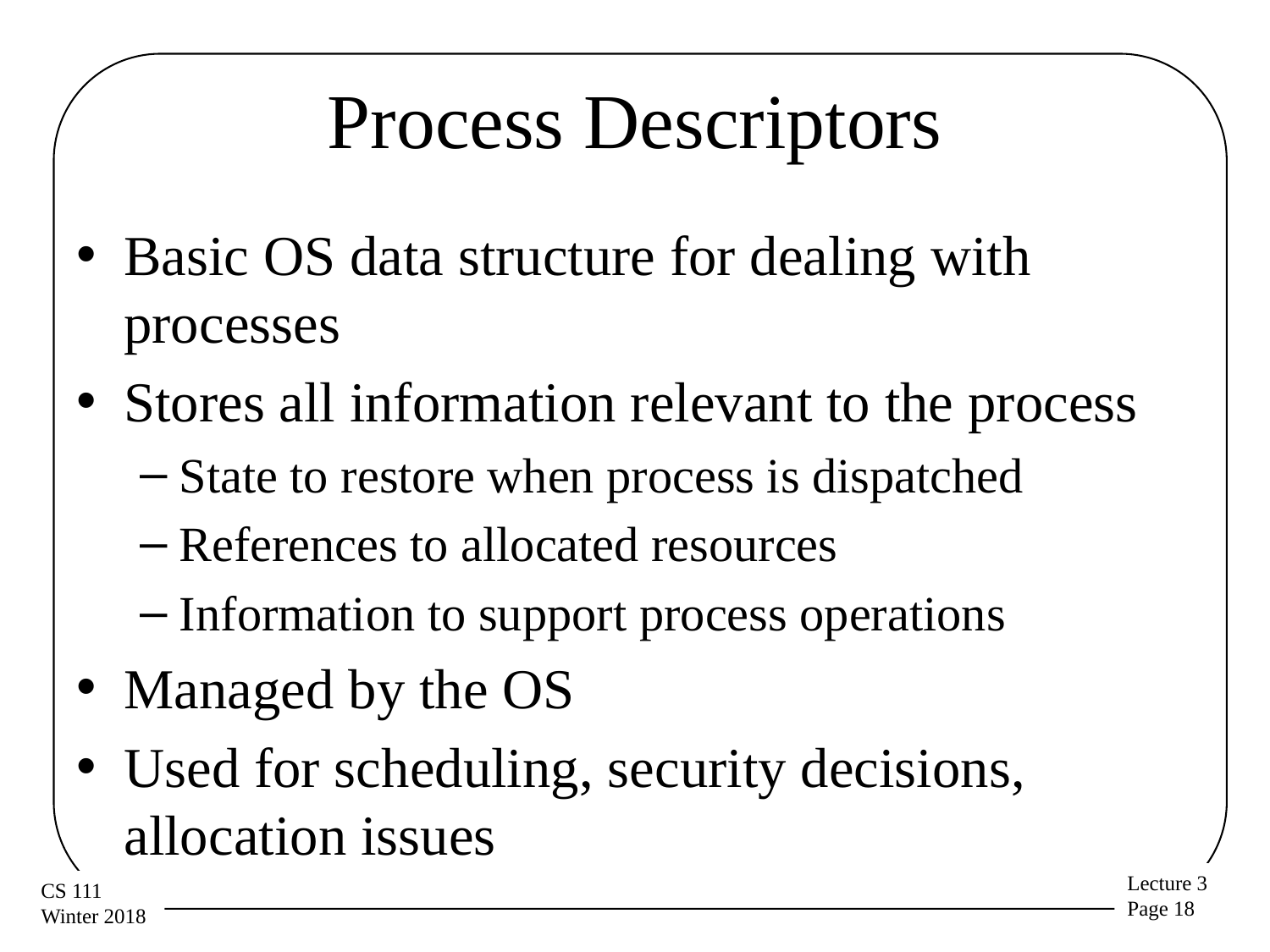

# Process Descriptors
Basic OS data structure for dealing with processes
Stores all information relevant to the process
State to restore when process is dispatched
References to allocated resources
Information to support process operations
Managed by the OS
Used for scheduling, security decisions, allocation issues